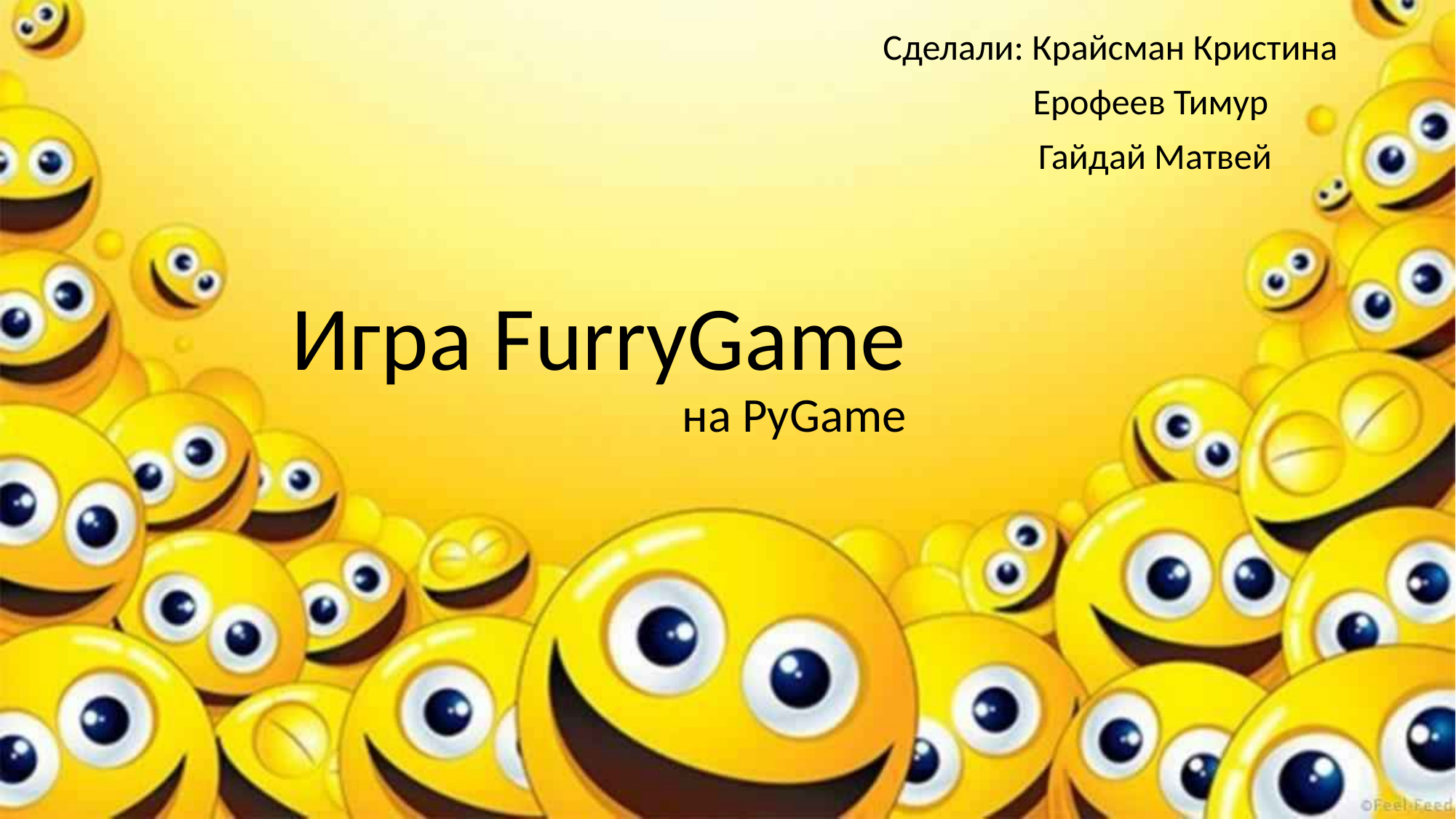

Сделали: Крайсман Кристина
	     Ерофеев Тимур
                   Гайдай Матвей
# Игра FurryGame на PyGame